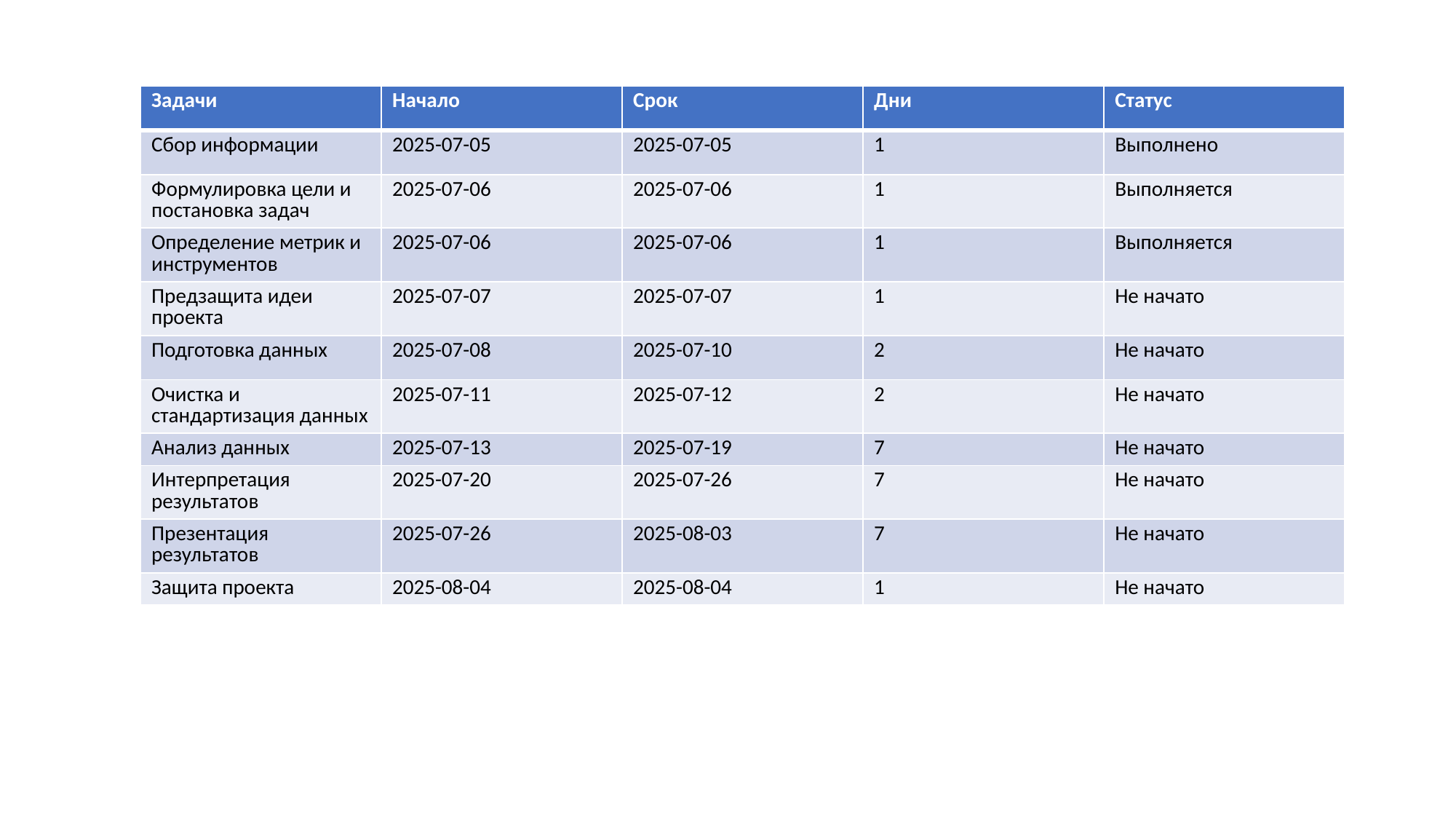

| Задачи | Начало | Срок | Дни | Статус |
| --- | --- | --- | --- | --- |
| Сбор информации | 2025-07-05 | 2025-07-05 | 1 | Выполнено |
| Формулировка цели и постановка задач | 2025-07-06 | 2025-07-06 | 1 | Выполняется |
| Определение метрик и инструментов | 2025-07-06 | 2025-07-06 | 1 | Выполняется |
| Предзащита идеи проекта | 2025-07-07 | 2025-07-07 | 1 | Не начато |
| Подготовка данных | 2025-07-08 | 2025-07-10 | 2 | Не начато |
| Очистка и стандартизация данных | 2025-07-11 | 2025-07-12 | 2 | Не начато |
| Анализ данных | 2025-07-13 | 2025-07-19 | 7 | Не начато |
| Интерпретация результатов | 2025-07-20 | 2025-07-26 | 7 | Не начато |
| Презентация результатов | 2025-07-26 | 2025-08-03 | 7 | Не начато |
| Защита проекта | 2025-08-04 | 2025-08-04 | 1 | Не начато |